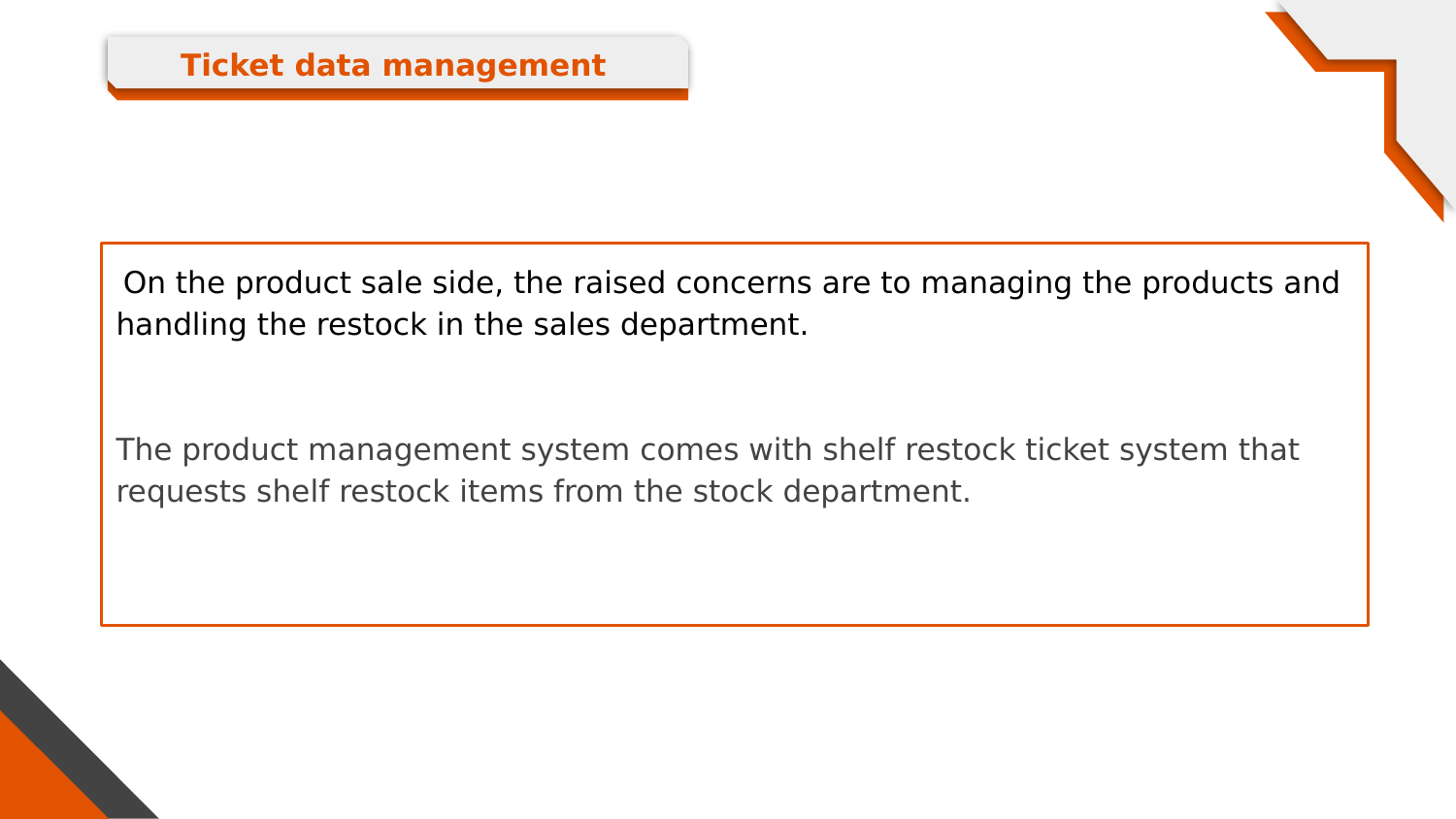

# Ticket data management

 On the product sale side, the raised concerns are to managing the products and handling the restock in the sales department.

The product management system comes with shelf restock ticket system that requests shelf restock items from the stock department.